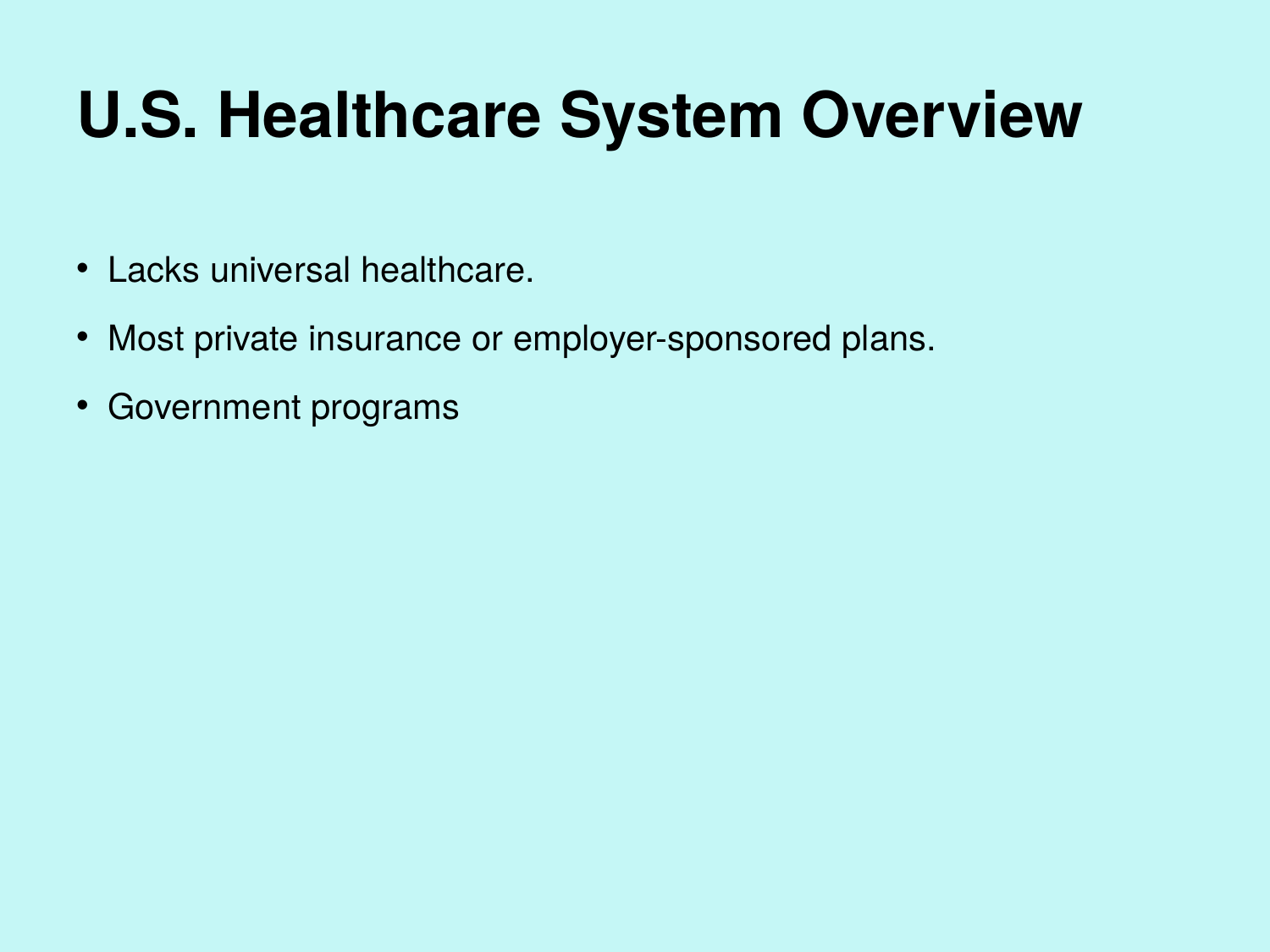

# U.S. Healthcare System Overview
Lacks universal healthcare.
Most private insurance or employer-sponsored plans.
Government programs